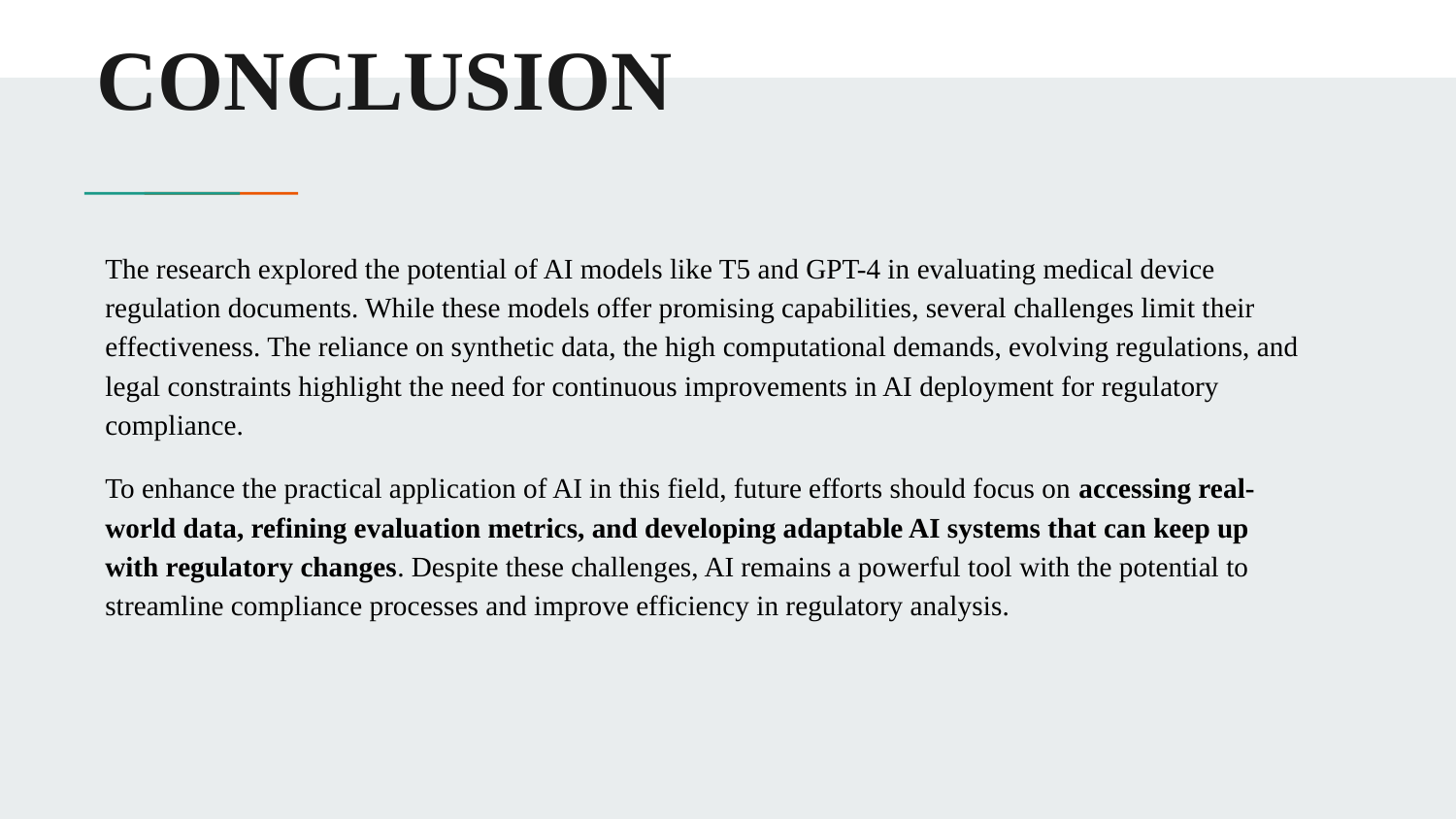

# CONCLUSION
The research explored the potential of AI models like T5 and GPT-4 in evaluating medical device regulation documents. While these models offer promising capabilities, several challenges limit their effectiveness. The reliance on synthetic data, the high computational demands, evolving regulations, and legal constraints highlight the need for continuous improvements in AI deployment for regulatory compliance.
To enhance the practical application of AI in this field, future efforts should focus on accessing real-world data, refining evaluation metrics, and developing adaptable AI systems that can keep up with regulatory changes. Despite these challenges, AI remains a powerful tool with the potential to streamline compliance processes and improve efficiency in regulatory analysis.